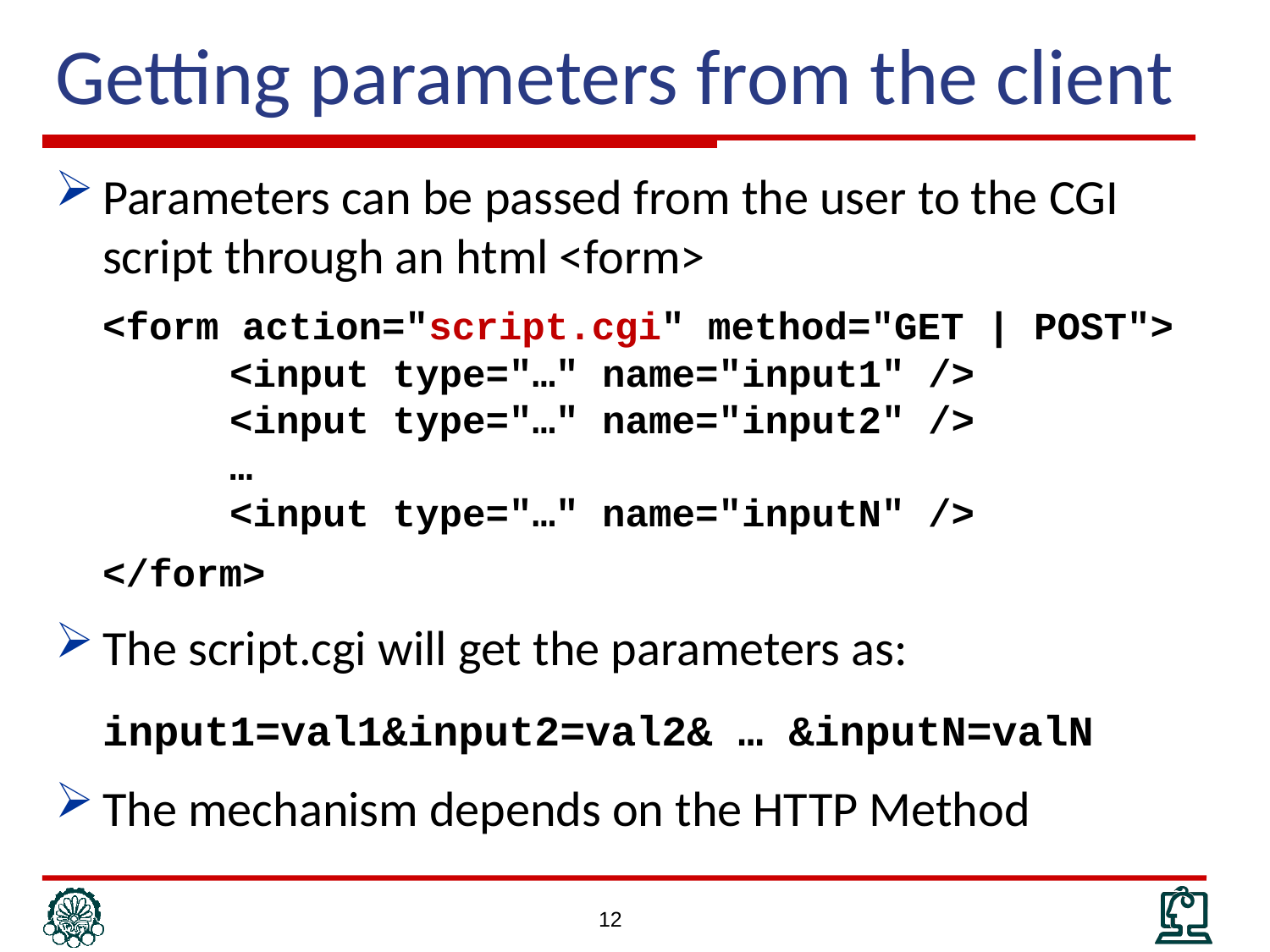

# Getting parameters from the client
Parameters can be passed from the user to the CGI script through an html <form>
	<form action="script.cgi" method="GET | POST">
		<input type="…" name="input1" />
		<input type="…" name="input2" />
		…
		<input type="…" name="inputN" />
	</form>
The script.cgi will get the parameters as:
	input1=val1&input2=val2& … &inputN=valN
The mechanism depends on the HTTP Method

12